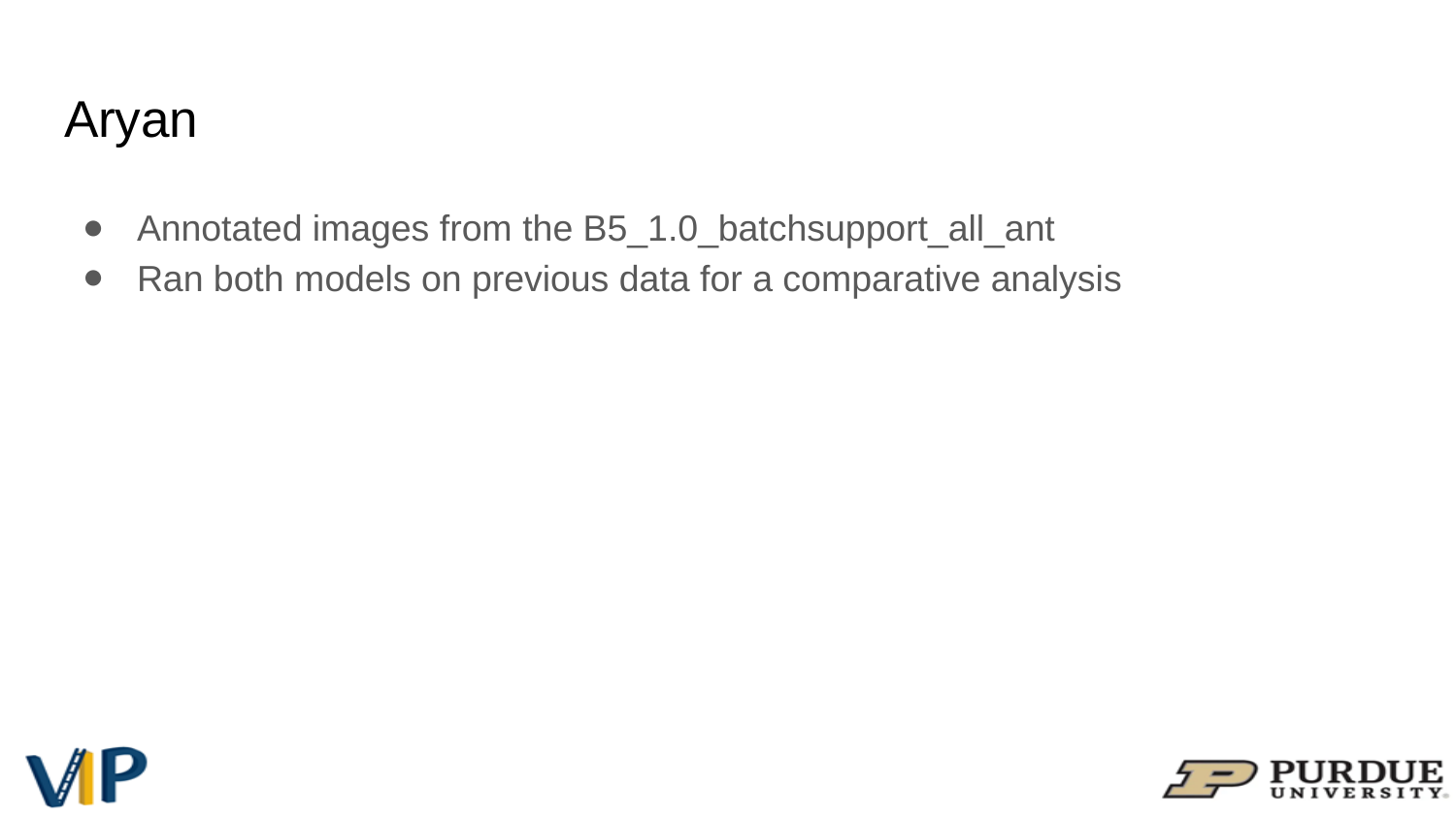

# Aryan
Annotated images from the B5_1.0_batchsupport_all_ant
Ran both models on previous data for a comparative analysis